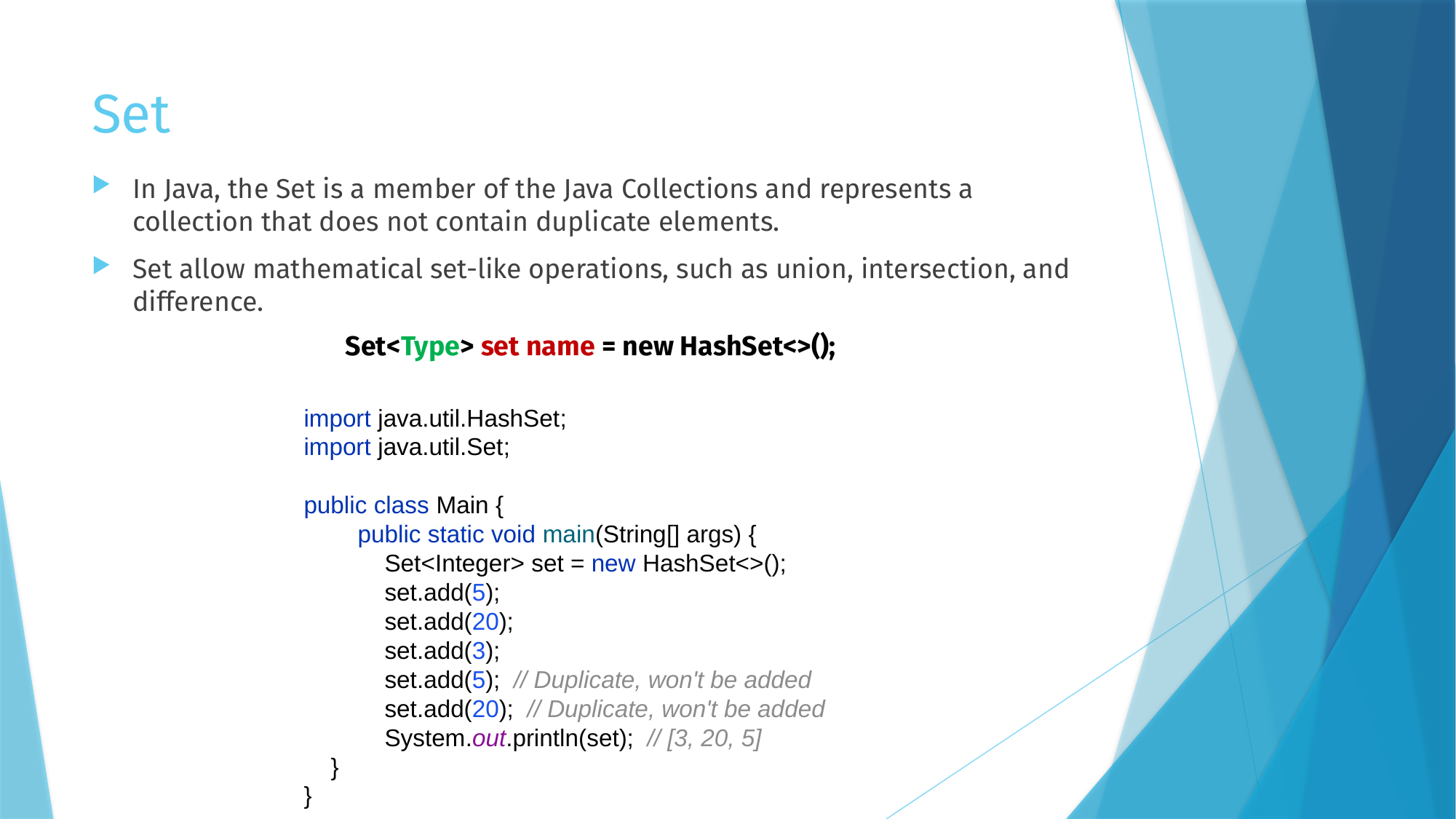

# Set
In Java, the Set is a member of the Java Collections and represents a collection that does not contain duplicate elements.
Set allow mathematical set-like operations, such as union, intersection, and difference.

Set<Type> set name = new HashSet<>();
import java.util.HashSet;
import java.util.Set;
public class Main {
        public static void main(String[] args) {
            Set<Integer> set = new HashSet<>();
            set.add(5);
            set.add(20);
            set.add(3);
            set.add(5);  // Duplicate, won't be added
            set.add(20);  // Duplicate, won't be added
            System.out.println(set);  // [3, 20, 5]
    }
}